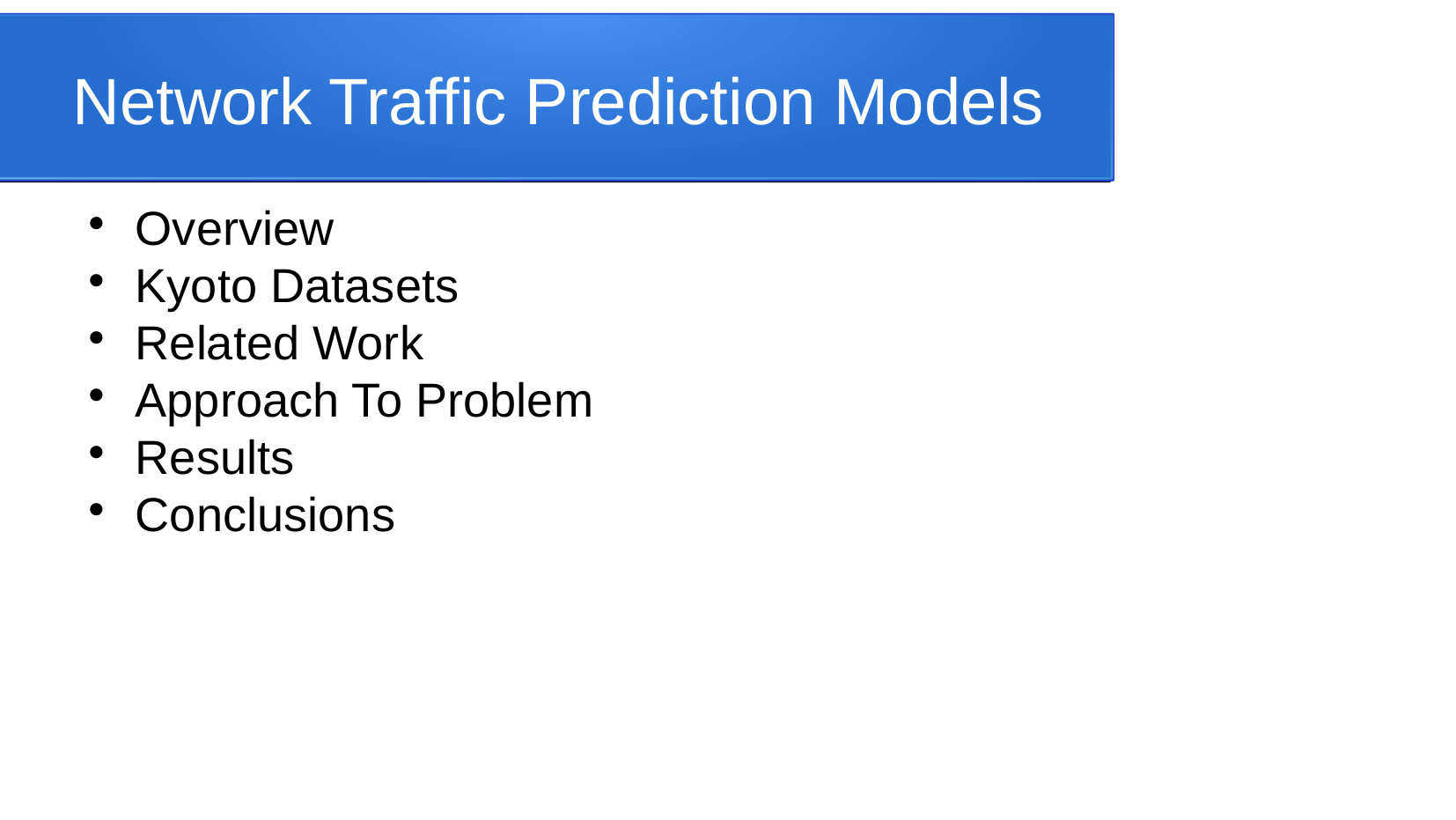

Network Traffic Prediction Models
Overview
Kyoto Datasets
Related Work
Approach To Problem
Results
Conclusions